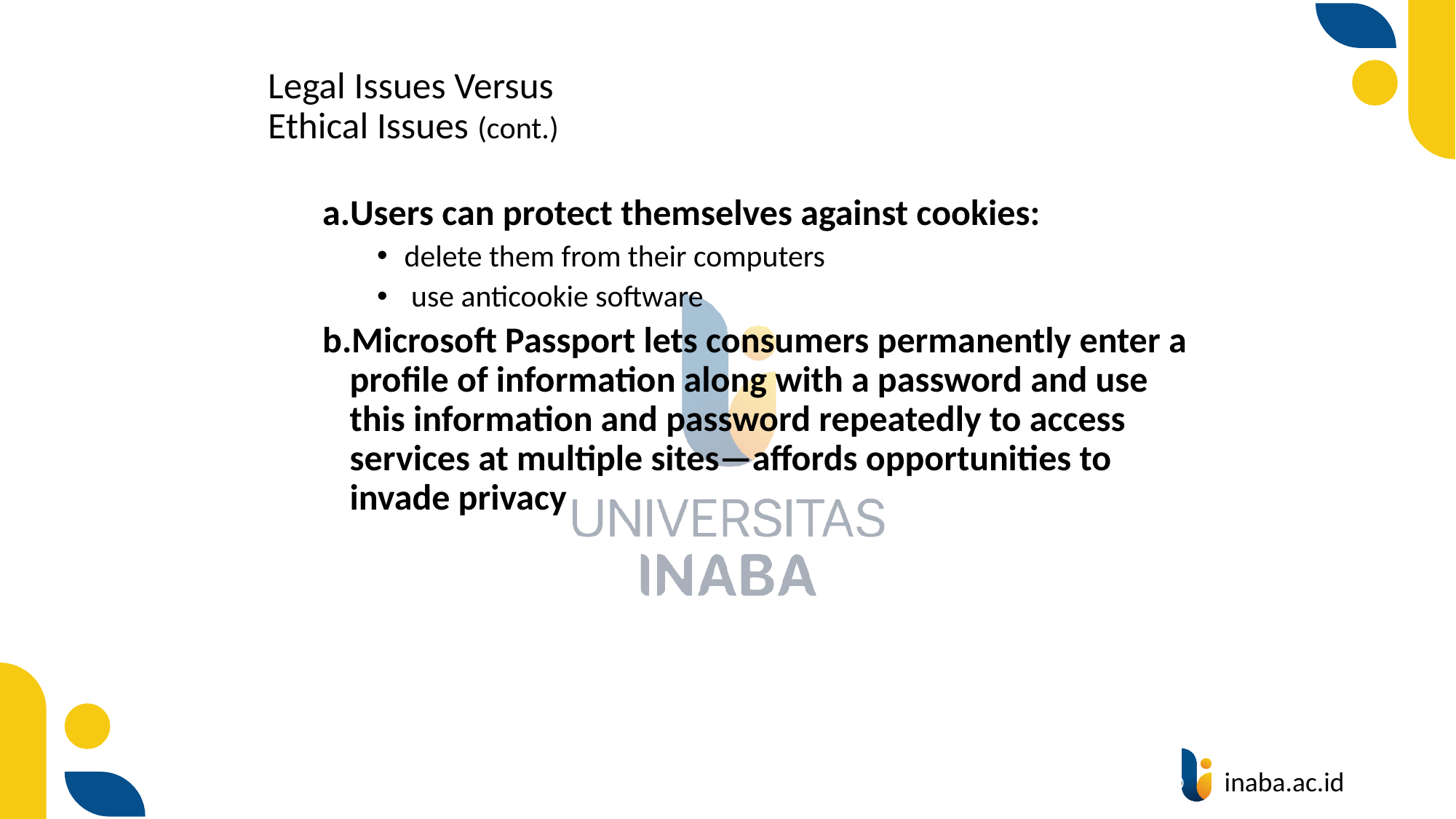

# Legal Issues Versus Ethical Issues (cont.)
Users can protect themselves against cookies:
delete them from their computers
 use anticookie software
Microsoft Passport lets consumers permanently enter a profile of information along with a password and use this information and password repeatedly to access services at multiple sites—affords opportunities to invade privacy
24
© Prentice Hall 2020